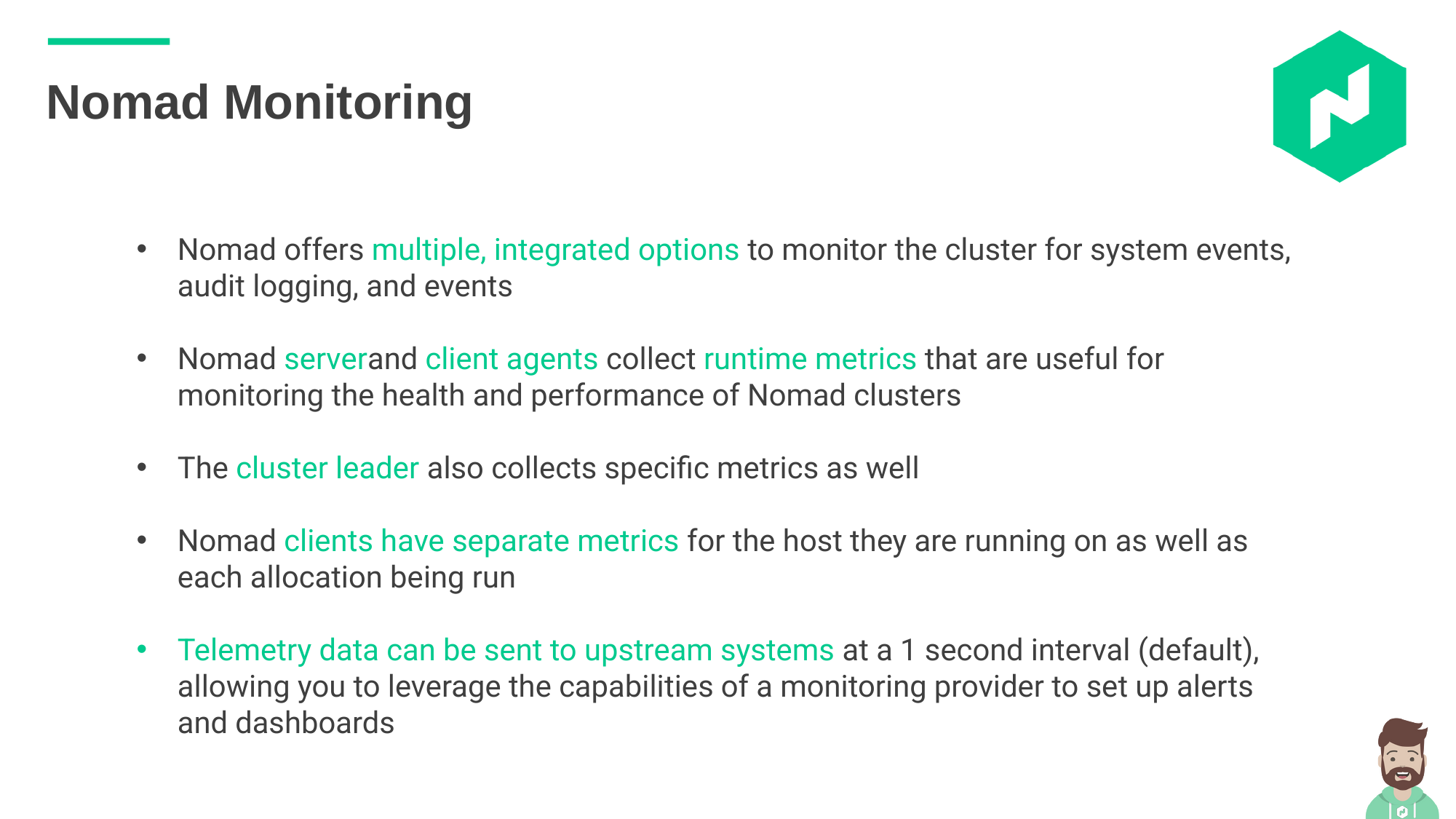

Nomad Monitoring
Nomad offers multiple, integrated options to monitor the cluster for system events, audit logging, and events

Nomad serverand client agents collect runtime metrics that are useful for monitoring the health and performance of Nomad clusters

The cluster leader also collects specific metrics as well

Nomad clients have separate metrics for the host they are running on as well as each allocation being run

Telemetry data can be sent to upstream systems at a 1 second interval (default), allowing you to leverage the capabilities of a monitoring provider to set up alerts and dashboards